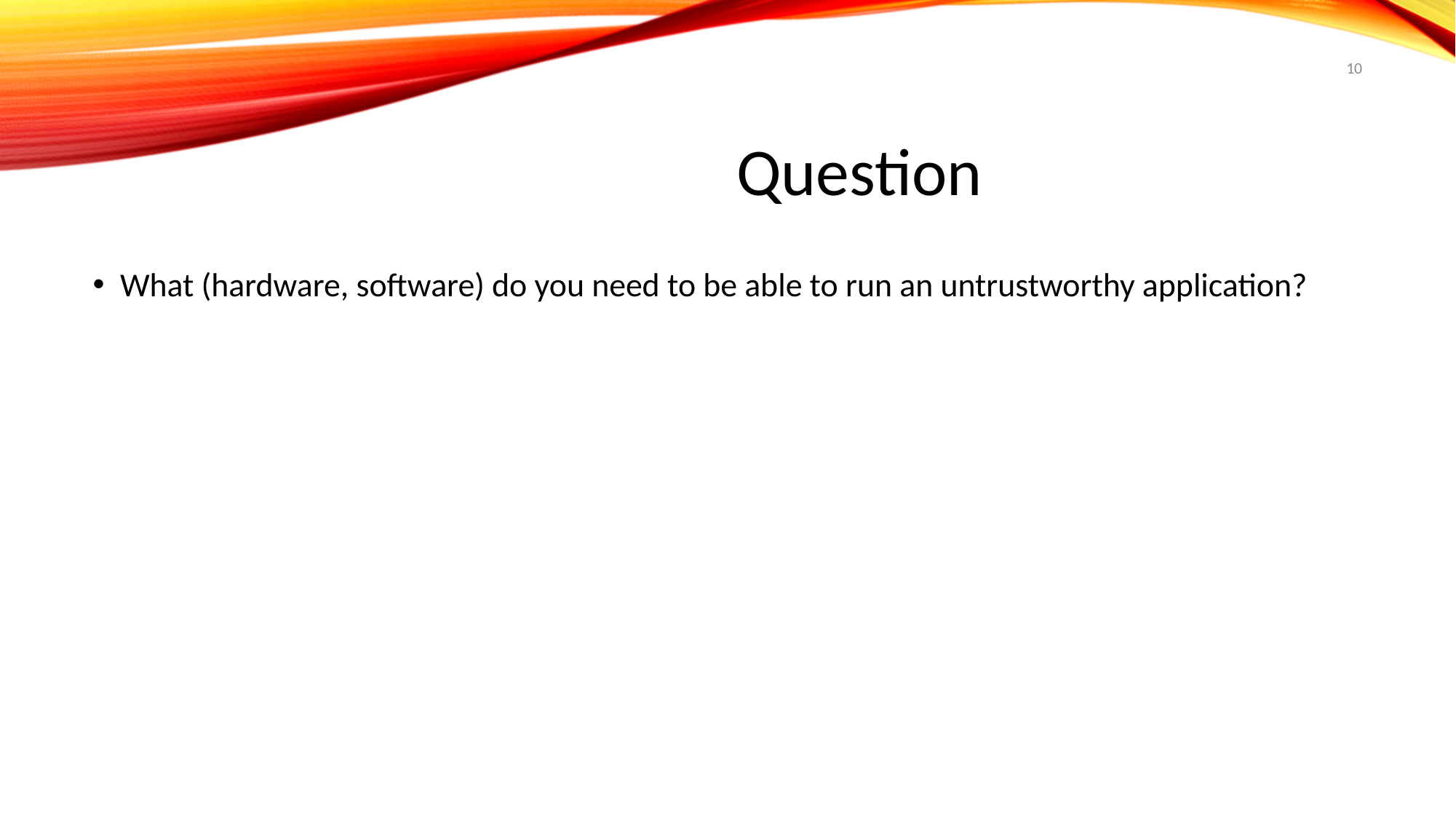

10
# Question
What (hardware, software) do you need to be able to run an untrustworthy application?